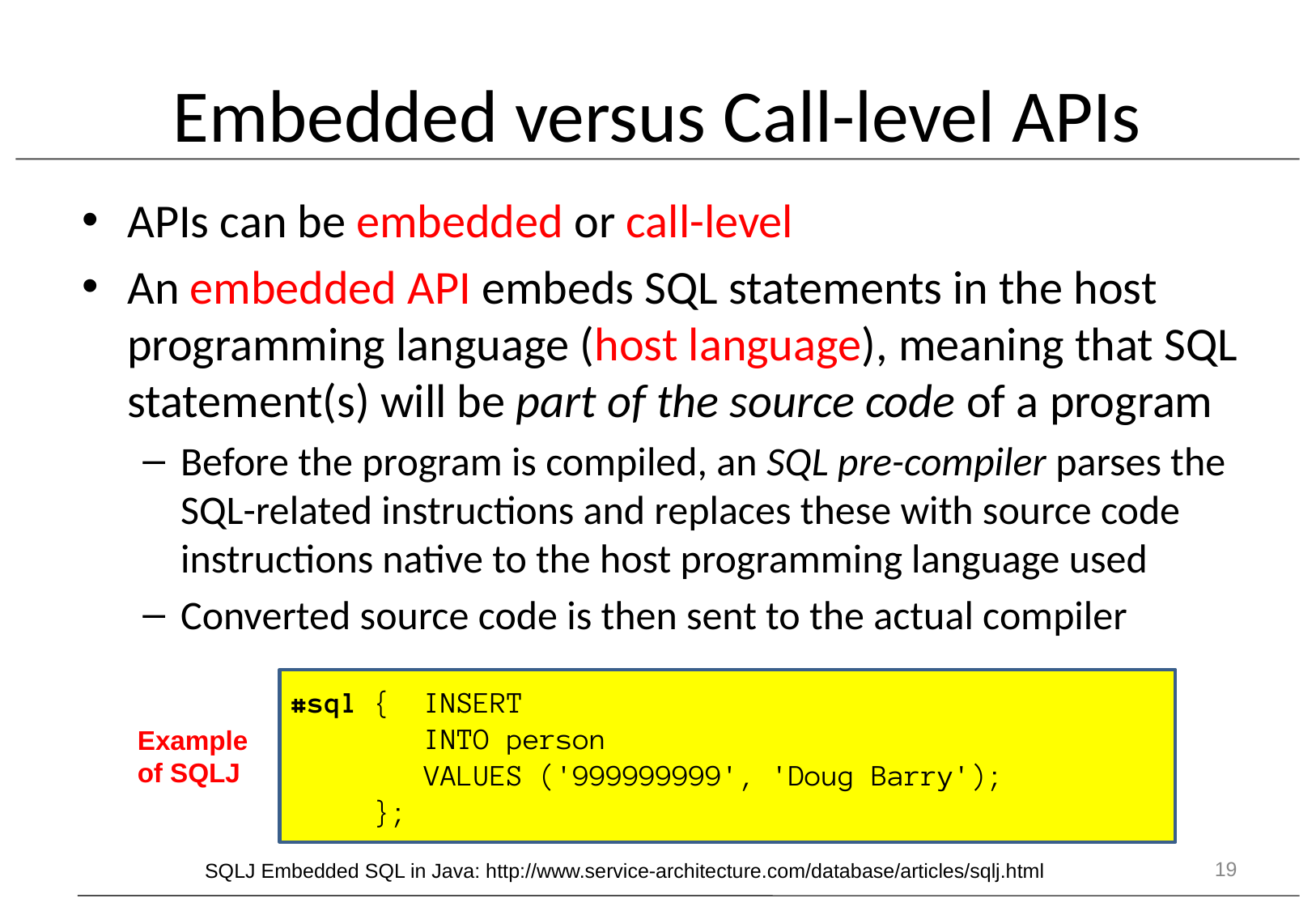

# Embedded versus Call-level APIs
APIs can be embedded or call-level
An embedded API embeds SQL statements in the host programming language (host language), meaning that SQL statement(s) will be part of the source code of a program
Before the program is compiled, an SQL pre-compiler parses the SQL-related instructions and replaces these with source code instructions native to the host programming language used
Converted source code is then sent to the actual compiler
#sql {  INSERT
        INTO person
        VALUES ('999999999', 'Doug Barry');
     };
Example
of SQLJ
19
SQLJ Embedded SQL in Java: http://www.service-architecture.com/database/articles/sqlj.html